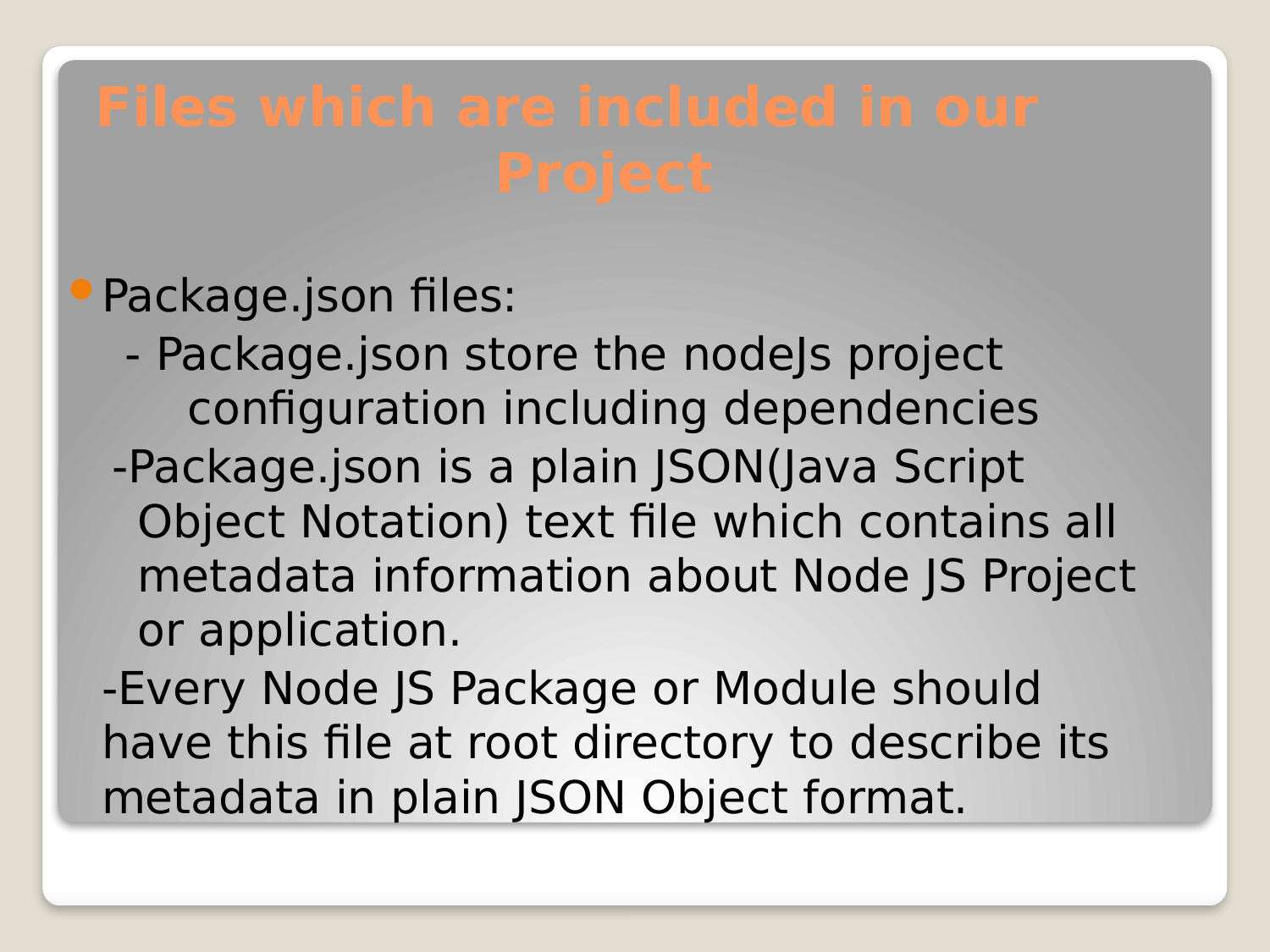

# Files which are included in our Project
Package.json files:
    - Package.json store the nodeJs project                  configuration including dependencies
-Package.json is a plain JSON(Java Script Object Notation) text file which contains all metadata information about Node JS Project or application.
	-Every Node JS Package or Module should have this file at root directory to describe its metadata in plain JSON Object format.